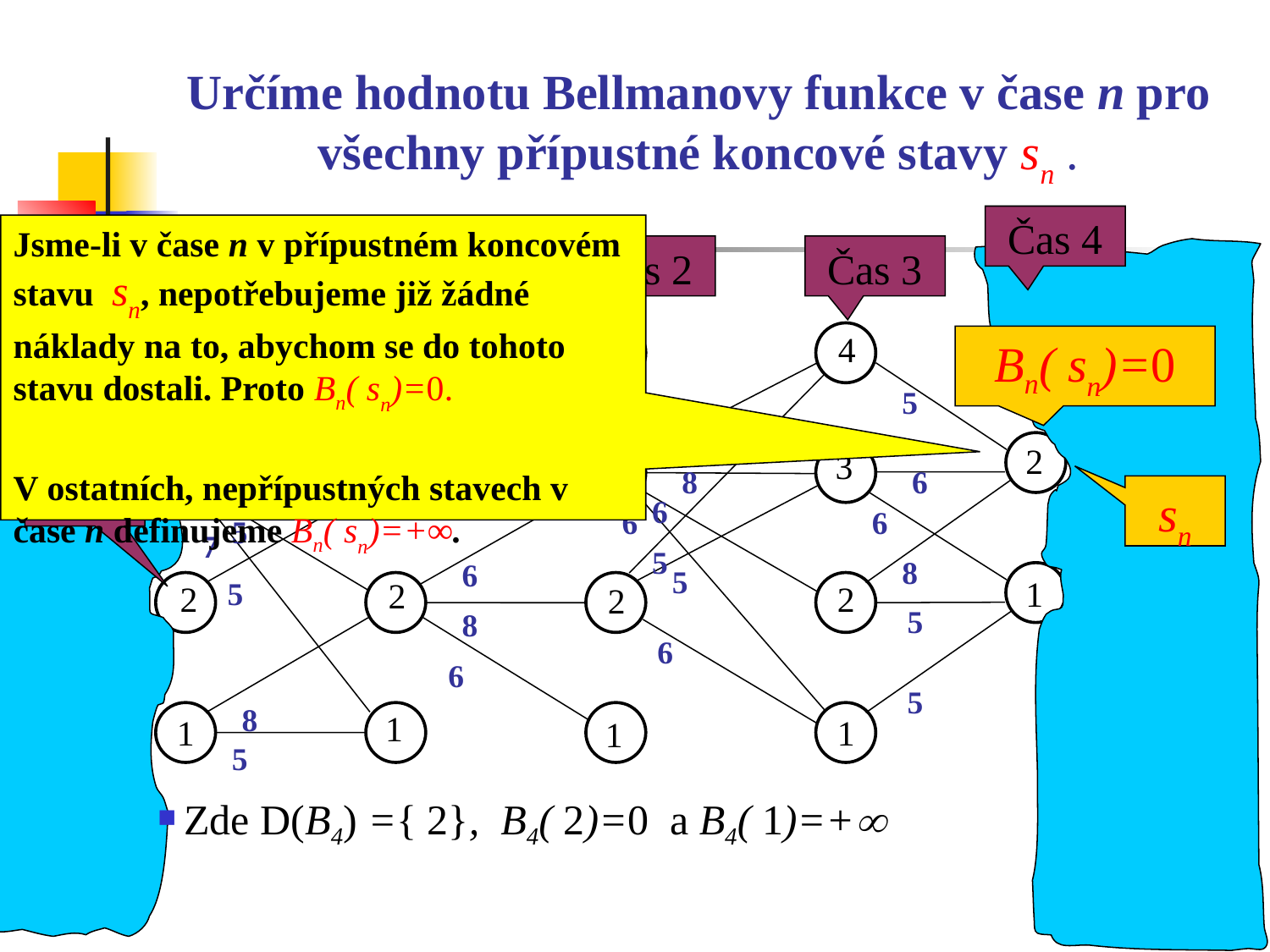

# Určíme hodnotu Bellmanovy funkce v čase n pro všechny přípustné koncové stavy sn .
Čas 4
Jsme-li v čase n v přípustném koncovém stavu  sn, nepotřebujeme již žádné náklady na to, abychom se do tohoto stavu dostali. Proto Bn( sn)=0.

V ostatních, nepřípustných stavech v čase n definujeme Bn( sn)=+∞.
Čas 1
Čas 2
Čas 3

Čas 0
4

4

4

Bn( sn)=0

5
7
5
9

2
3
3
3

3
8
6
A

6
sn
7

6

6
6

5
7
5
8
6
5

1
5
2
2
2

2
5
8

6
6
5
8
1

1
1
1
5

Zde D(B4) ={ 2},  B4( 2)=0  a B4( 1)=+∞